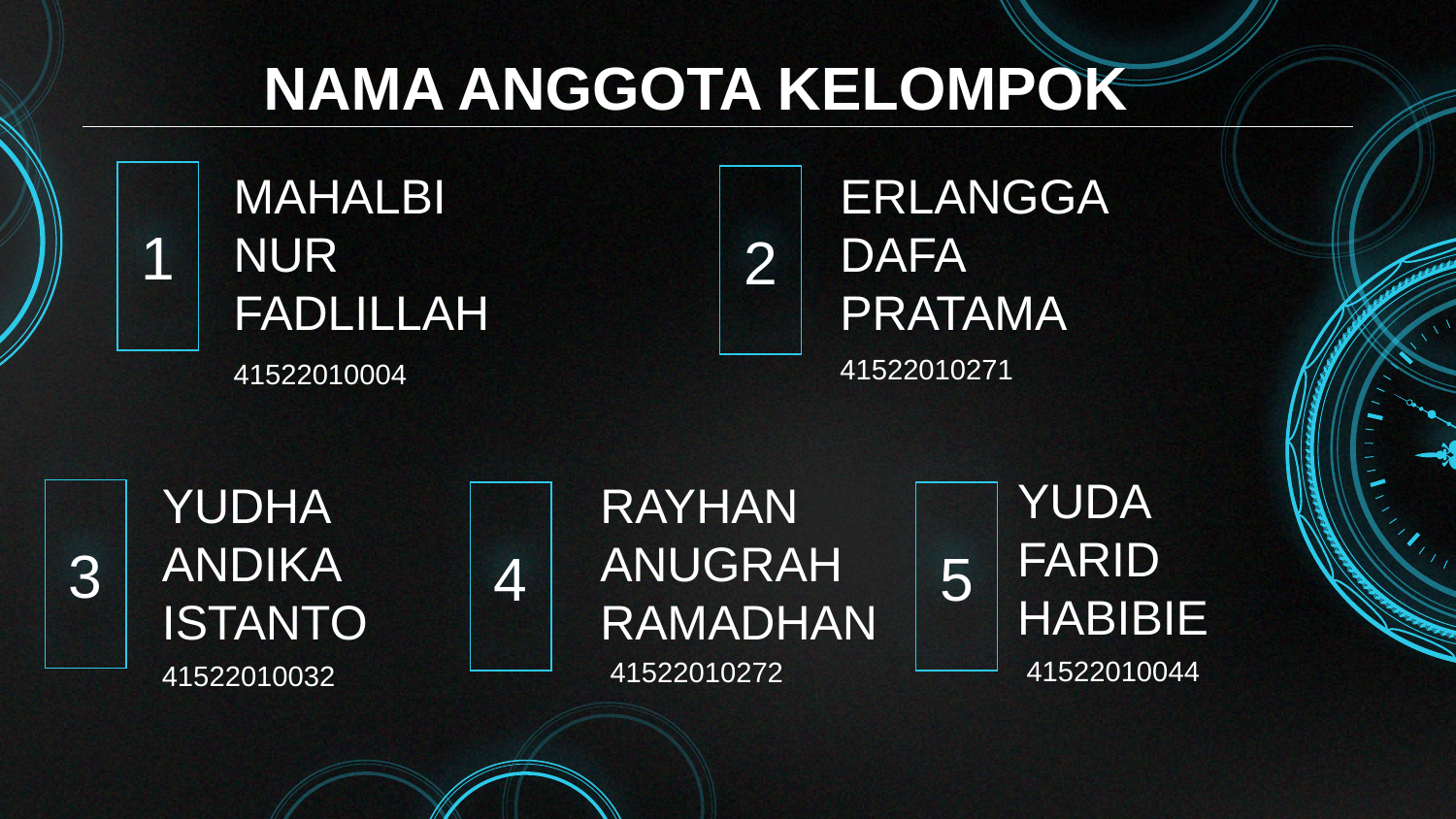

# NAMA ANGGOTA KELOMPOK
1
2
ERLANGGA DAFA PRATAMA
MAHALBI NUR FADLILLAH
41522010271
41522010004
3
4
5
YUDA
FARID HABIBIE
YUDHA ANDIKA ISTANTO
RAYHAN ANUGRAH RAMADHAN
41522010044
41522010272
41522010032